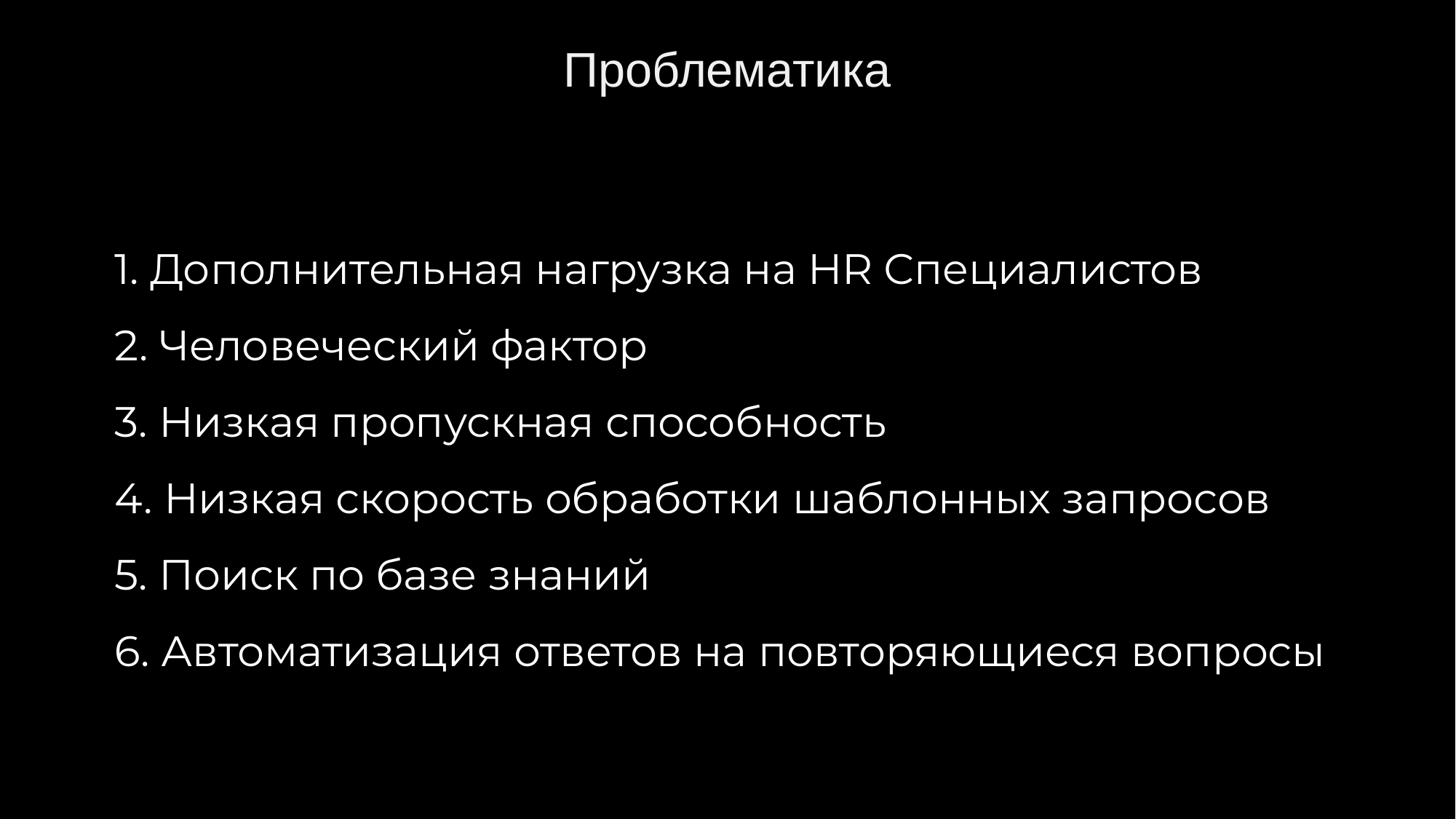

Проблематика
1. Дополнительная нагрузка на HR Специалистов
2. Человеческий фактор
3. Низкая пропускная способность
4. Низкая скорость обработки шаблонных запросов
5. Поиск по базе знаний
6. Автоматизация ответов на повторяющиеся вопросы